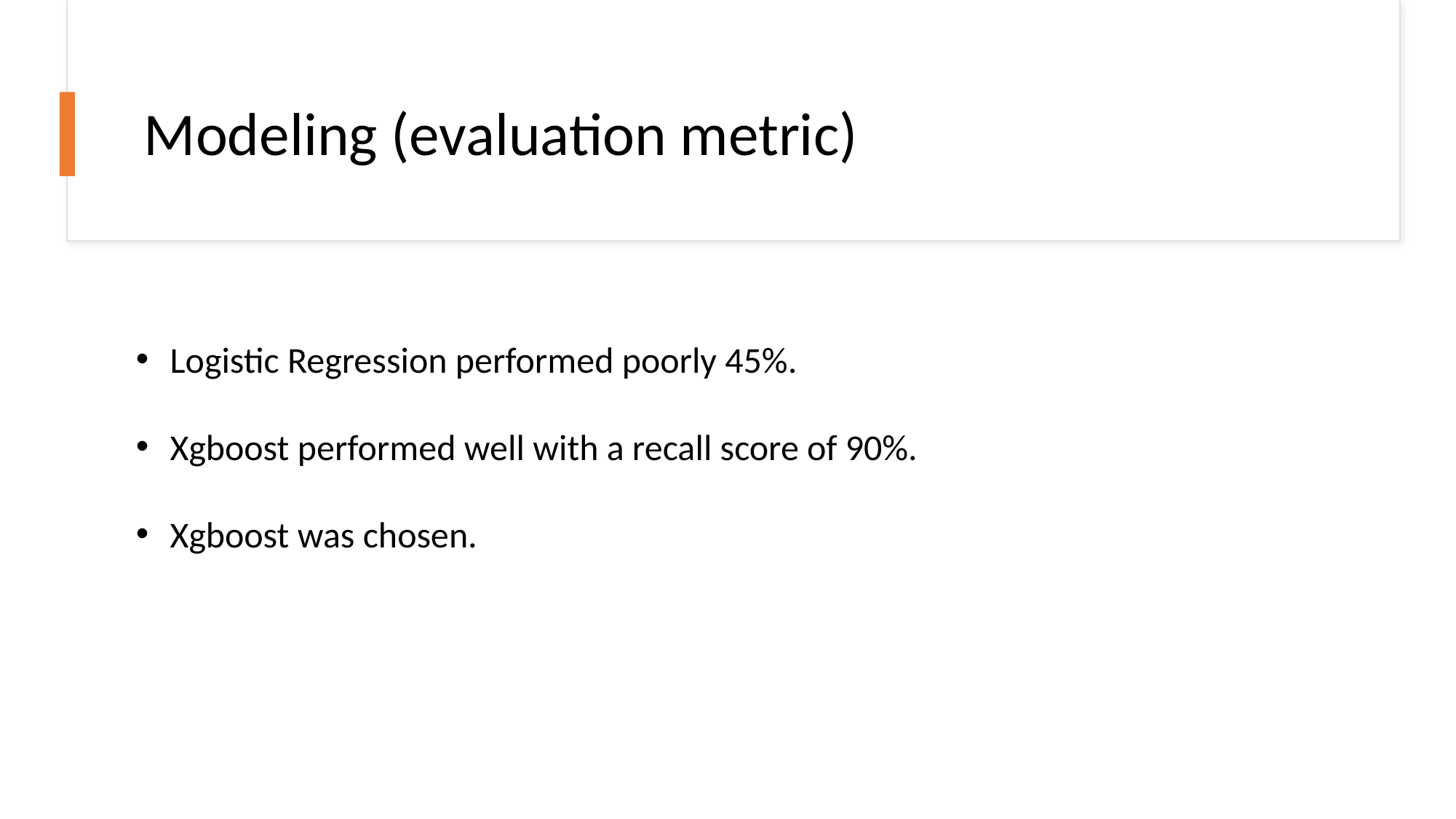

# Modeling (evaluation metric)

Logistic Regression performed poorly 45%.

Xgboost performed well with a recall score of 90%.

Xgboost was chosen.